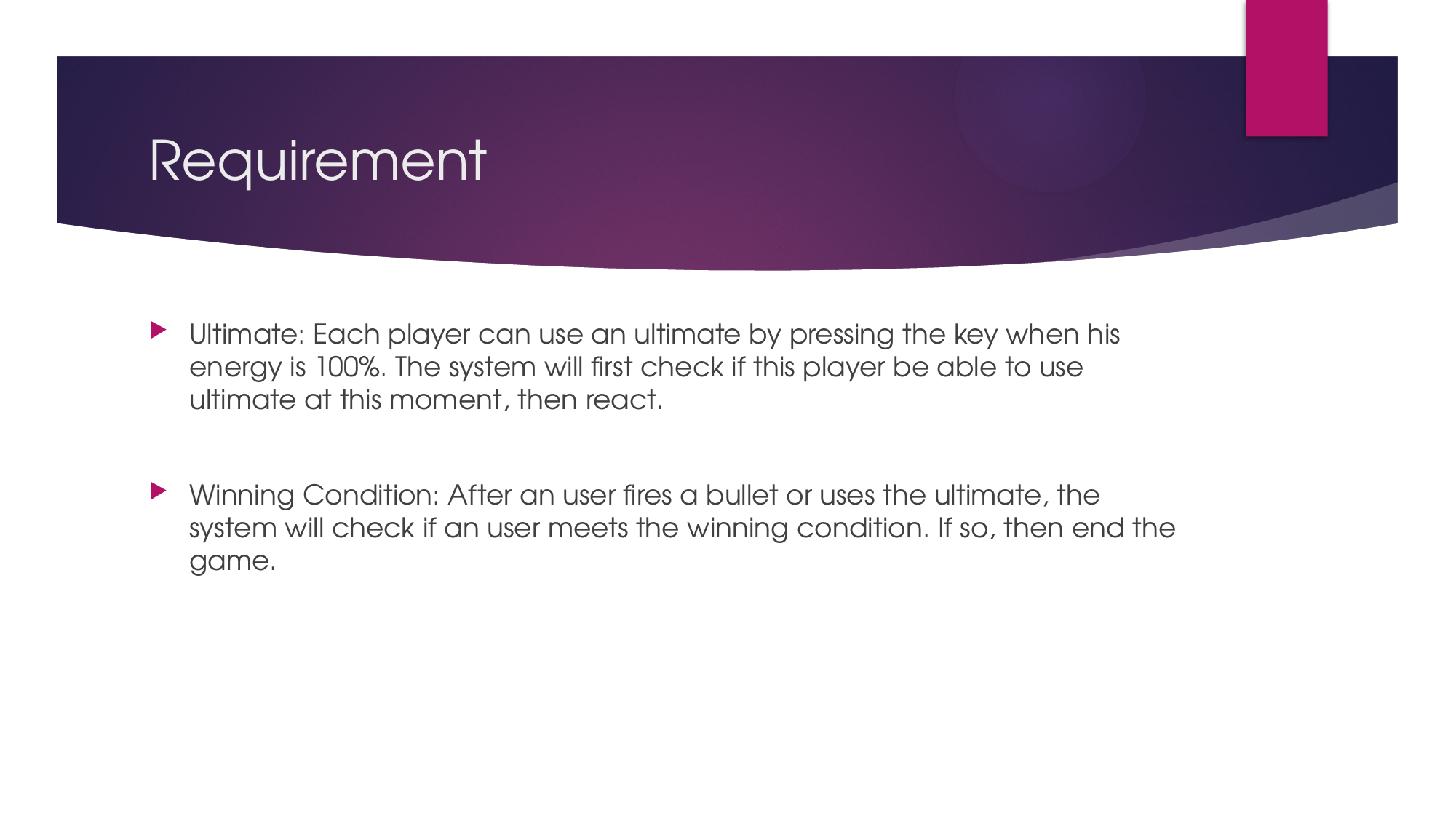

# Requirement
Ultimate: Each player can use an ultimate by pressing the key when his energy is 100%. The system will first check if this player be able to use ultimate at this moment, then react.

Winning Condition: After an user fires a bullet or uses the ultimate, the system will check if an user meets the winning condition. If so, then end the game.